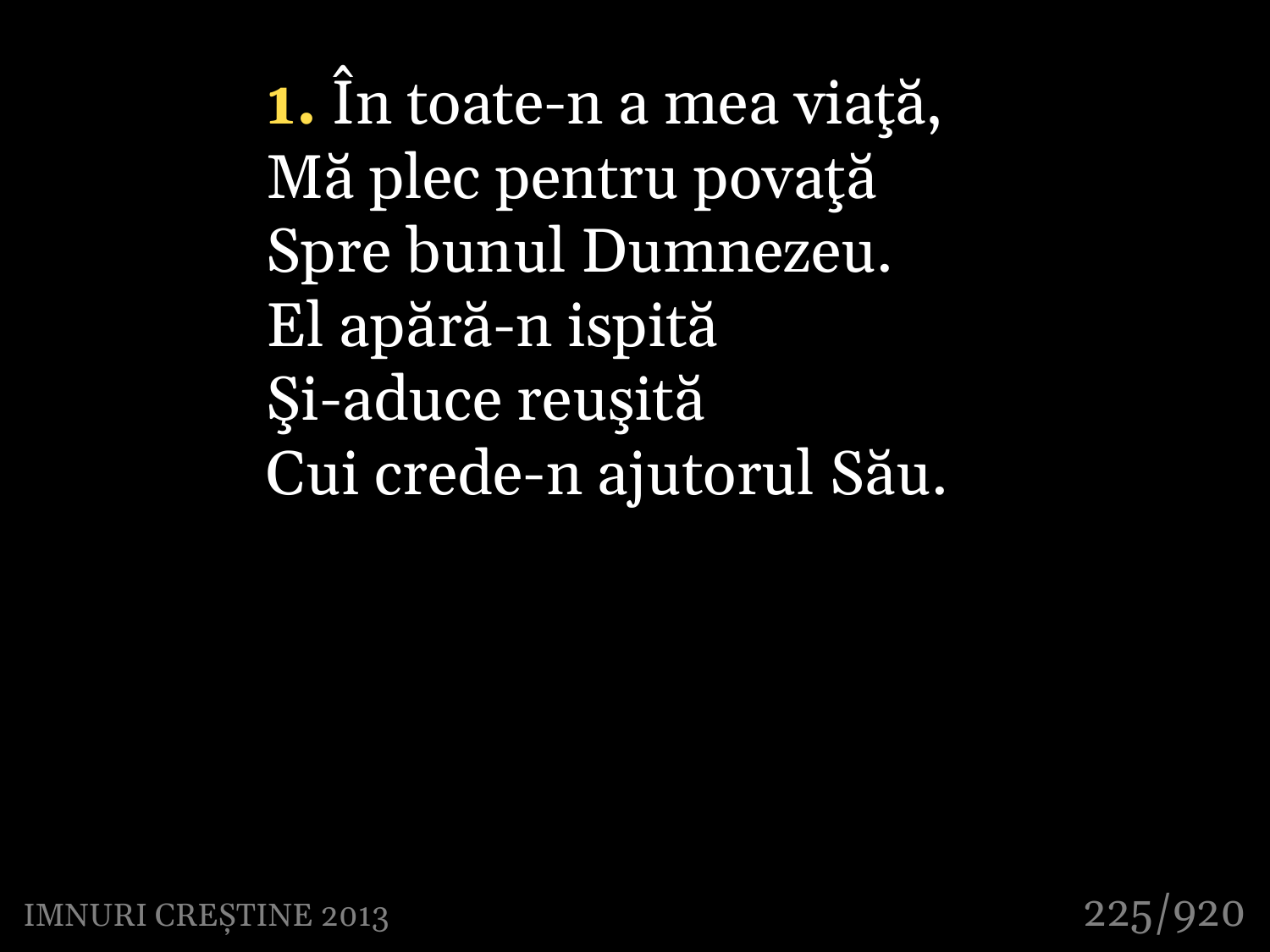

1. În toate-n a mea viaţă,
Mă plec pentru povaţă
Spre bunul Dumnezeu.
El apără-n ispită
Şi-aduce reuşită
Cui crede-n ajutorul Său.
225/920
IMNURI CREȘTINE 2013